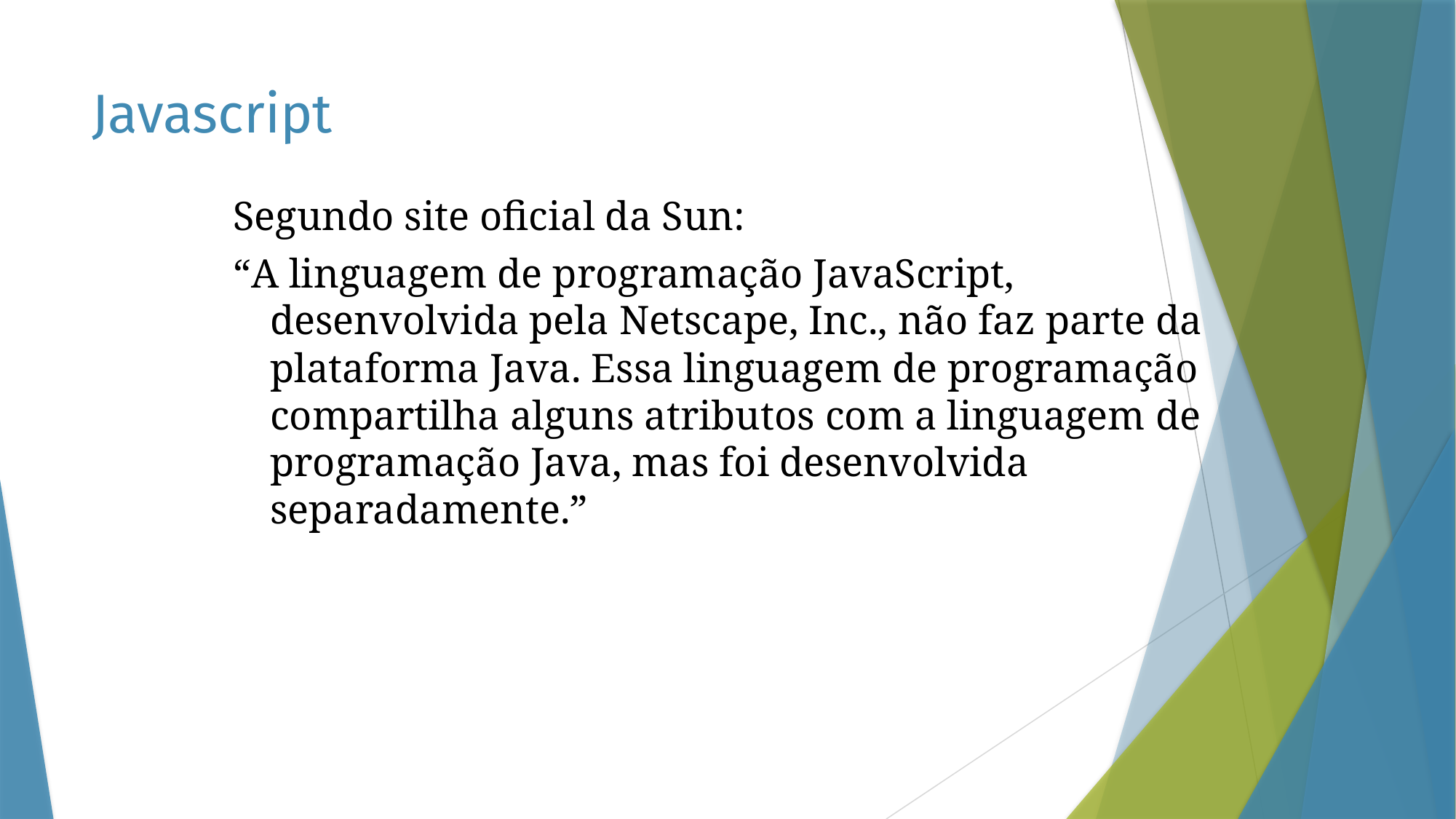

# Javascript
Segundo site oficial da Sun:
“A linguagem de programação JavaScript, desenvolvida pela Netscape, Inc., não faz parte da plataforma Java. Essa linguagem de programação compartilha alguns atributos com a linguagem de programação Java, mas foi desenvolvida separadamente.”